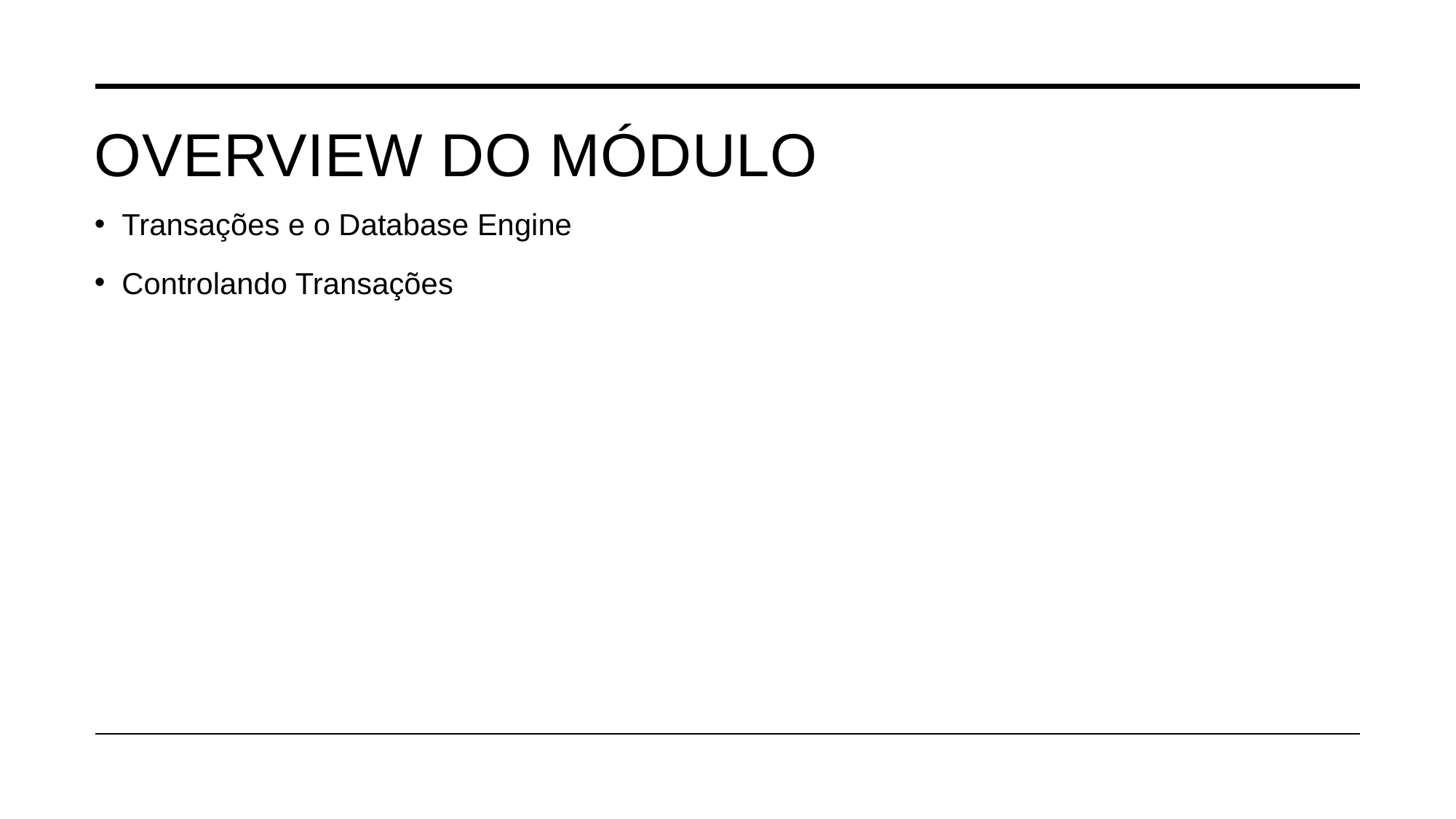

# Overview do módulo
Transações e o Database Engine
Controlando Transações